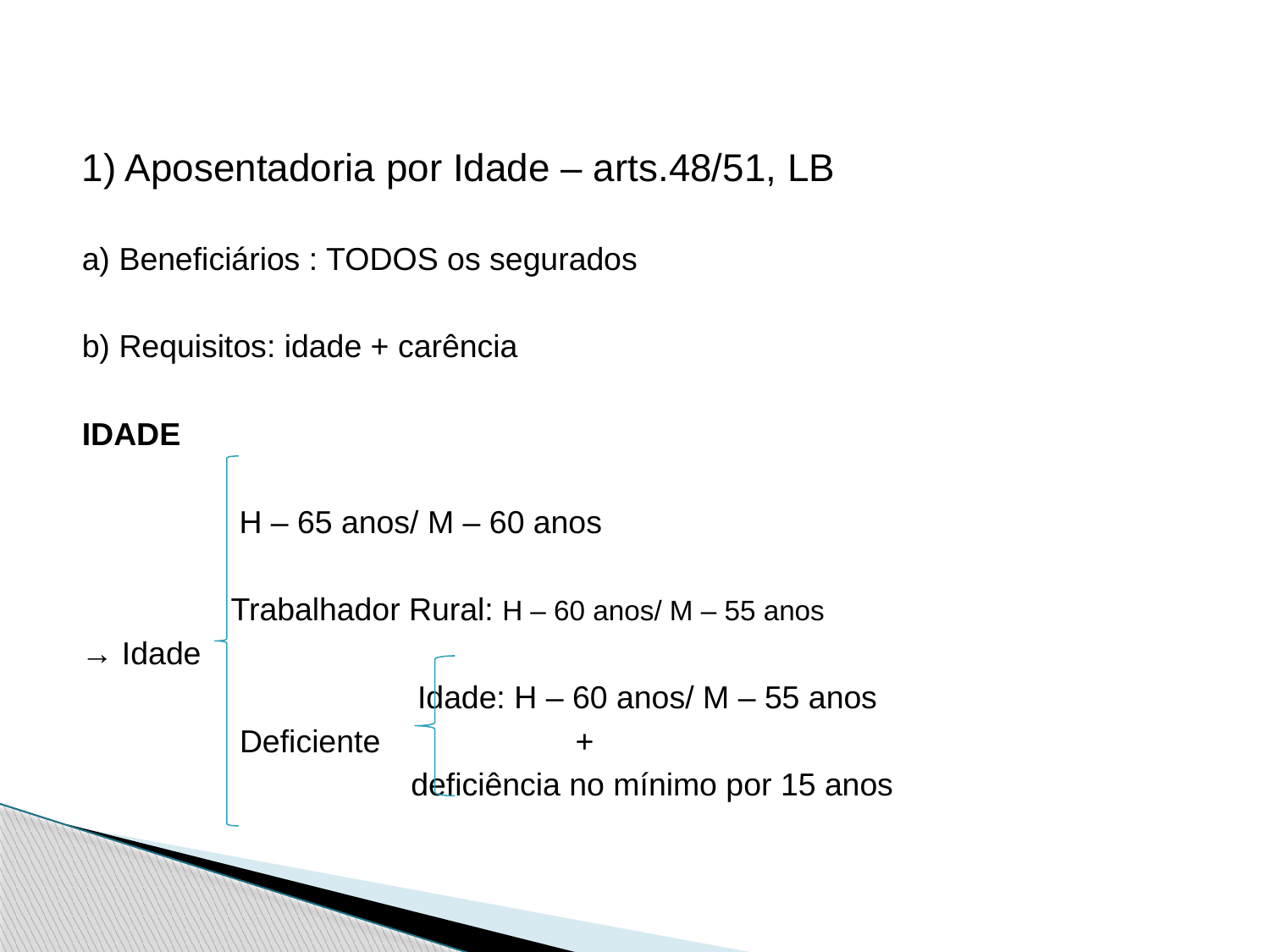

#
1) Aposentadoria por Idade – arts.48/51, LB

a) Beneficiários : TODOS os segurados

b) Requisitos: idade + carência

IDADE

     H – 65 anos/ M – 60 anos

       Trabalhador Rural: H – 60 anos/ M – 55 anos
→ Idade
                            Idade: H – 60 anos/ M – 55 anos
        Deficiente                      +
                                     deficiência no mínimo por 15 anos